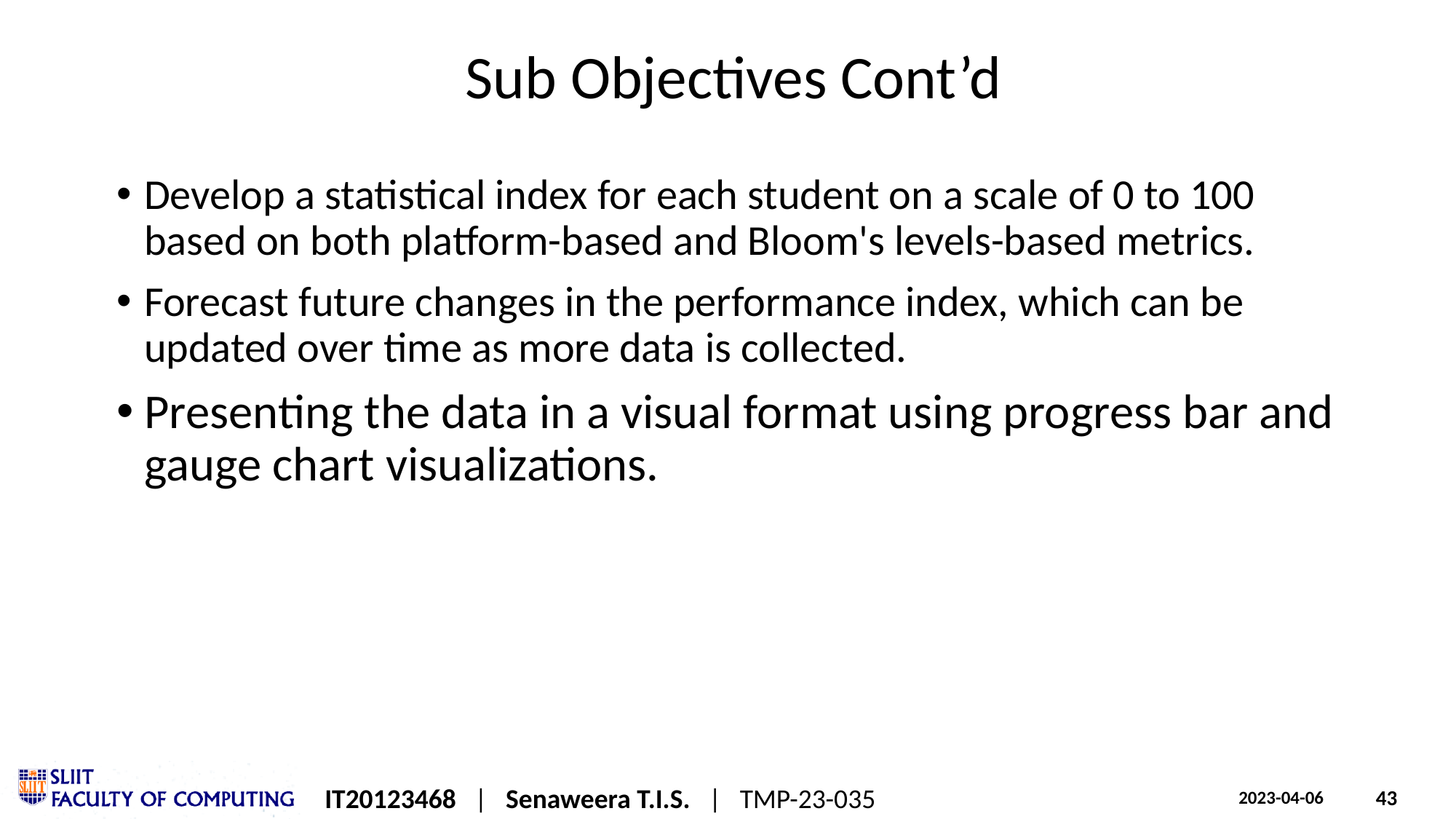

# Sub Objectives Cont’d
Develop a statistical index for each student on a scale of 0 to 100 based on both platform-based and Bloom's levels-based metrics.
Forecast future changes in the performance index, which can be updated over time as more data is collected.
Presenting the data in a visual format using progress bar and gauge chart visualizations.
IT20123468   |   Senaweera T.I.S.   |   TMP-23-035